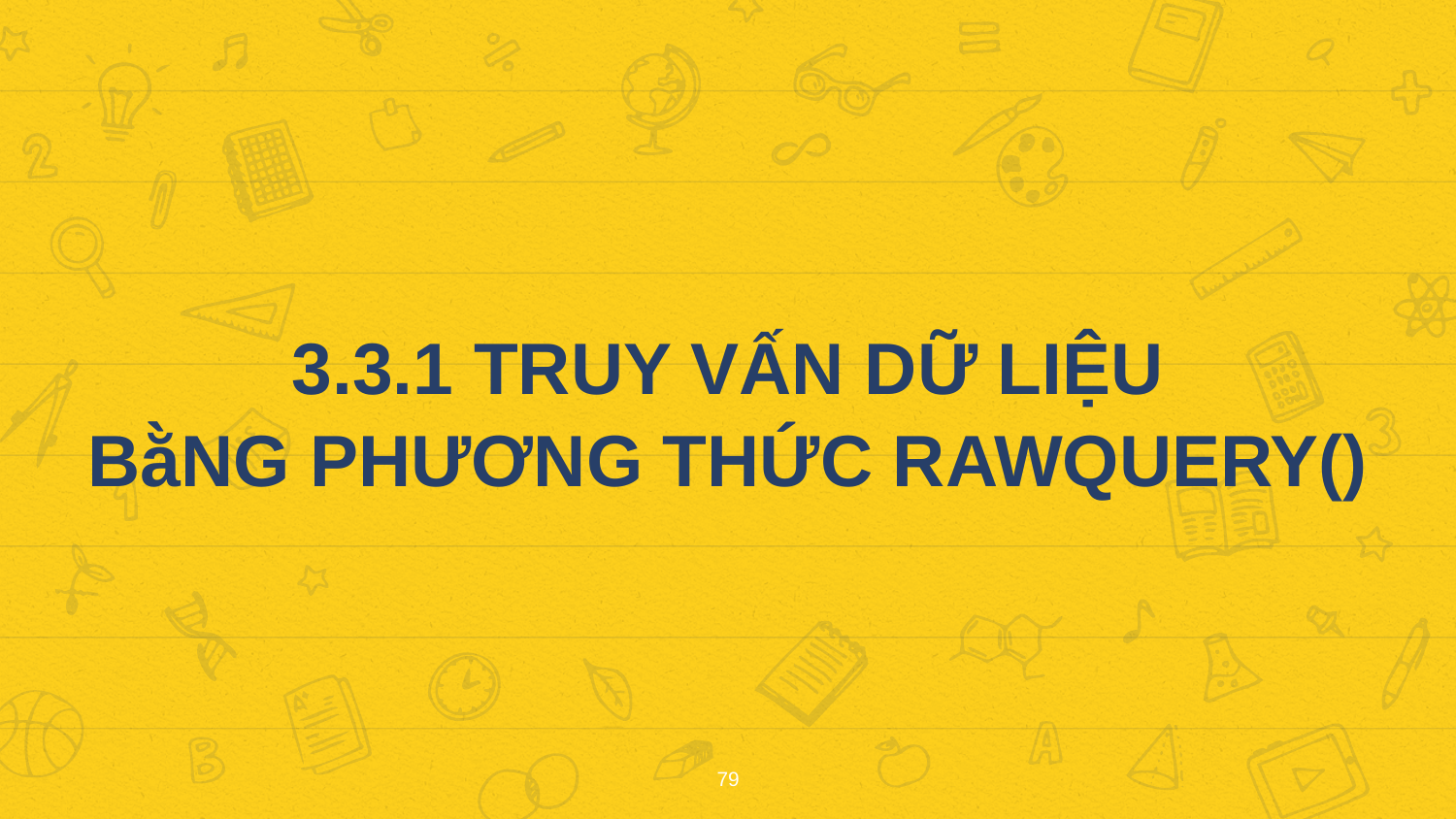

3.3.1 TRUY VẤN DỮ LIỆU
BằNG PHƯƠNG THỨC RAWQUERY()
79